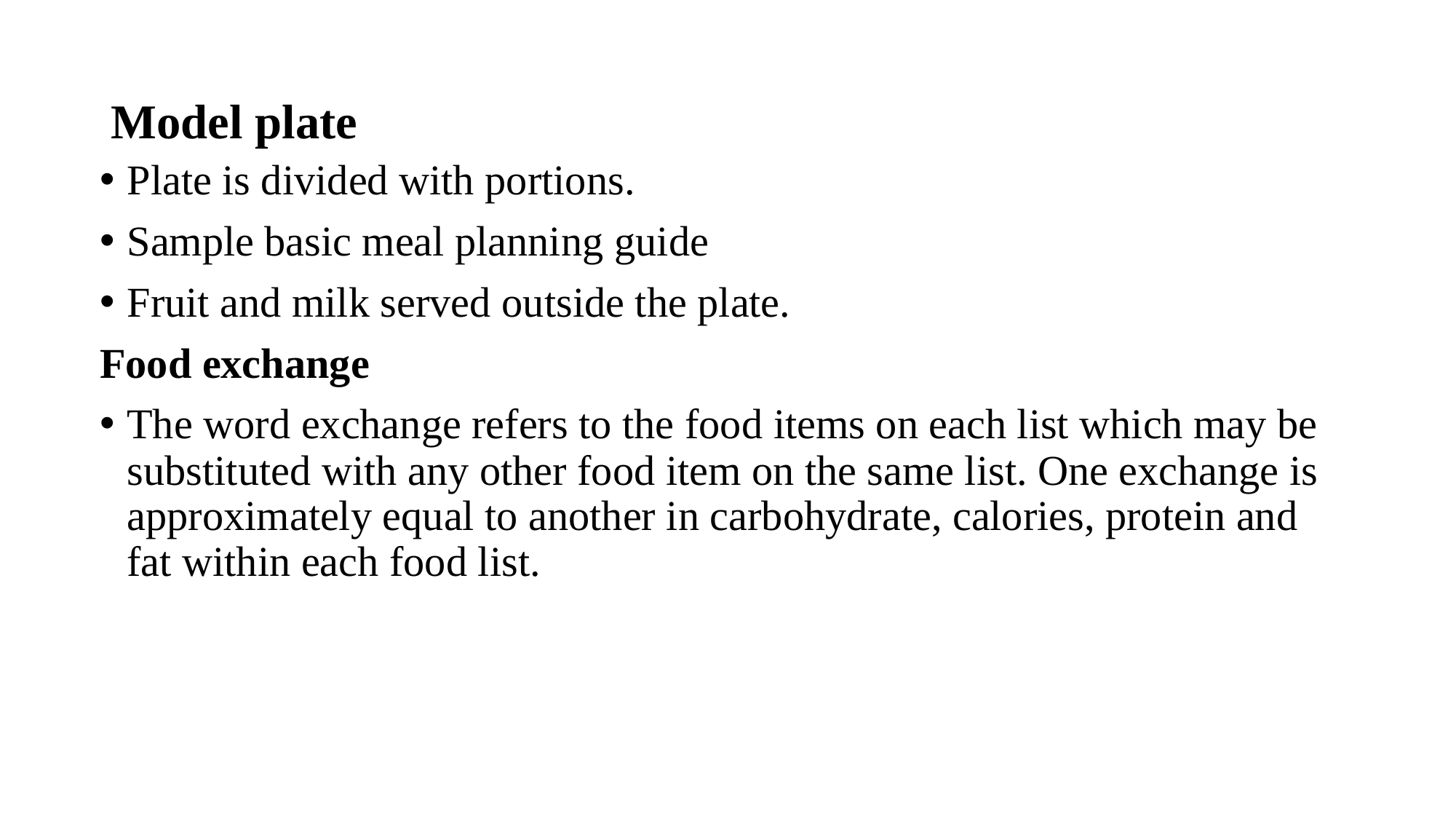

# Model plate
Plate is divided with portions.
Sample basic meal planning guide
Fruit and milk served outside the plate.
Food exchange
The word exchange refers to the food items on each list which may be substituted with any other food item on the same list. One exchange is approximately equal to another in carbohydrate, calories, protein and fat within each food list.